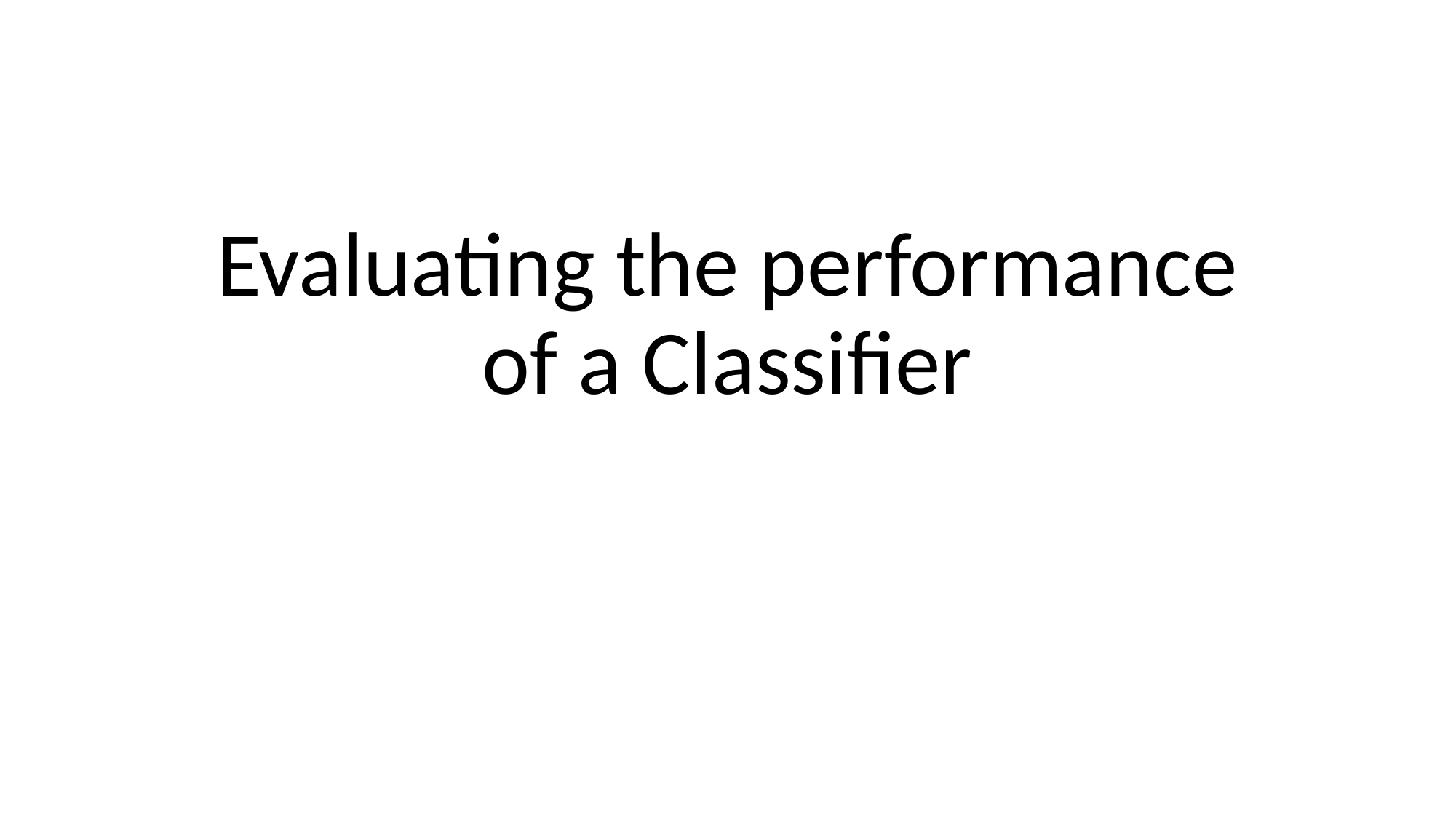

# Evaluating the performance of a Classifier